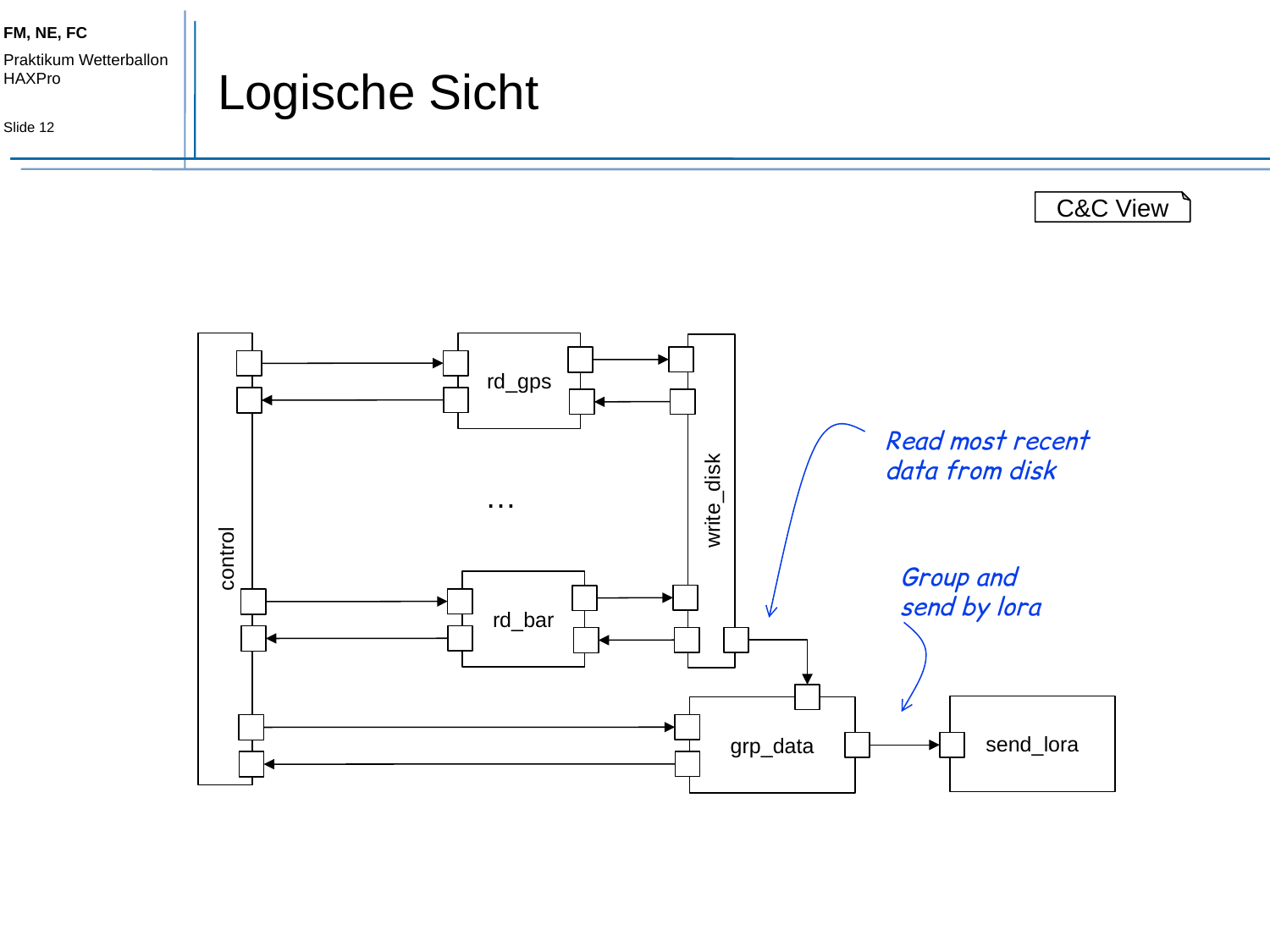

# Logische Sicht
C&C View
rd_gps

Read most recent data from disk

…
write_disk
control
Group and send by lora
rd_bar

send_lora
grp_data